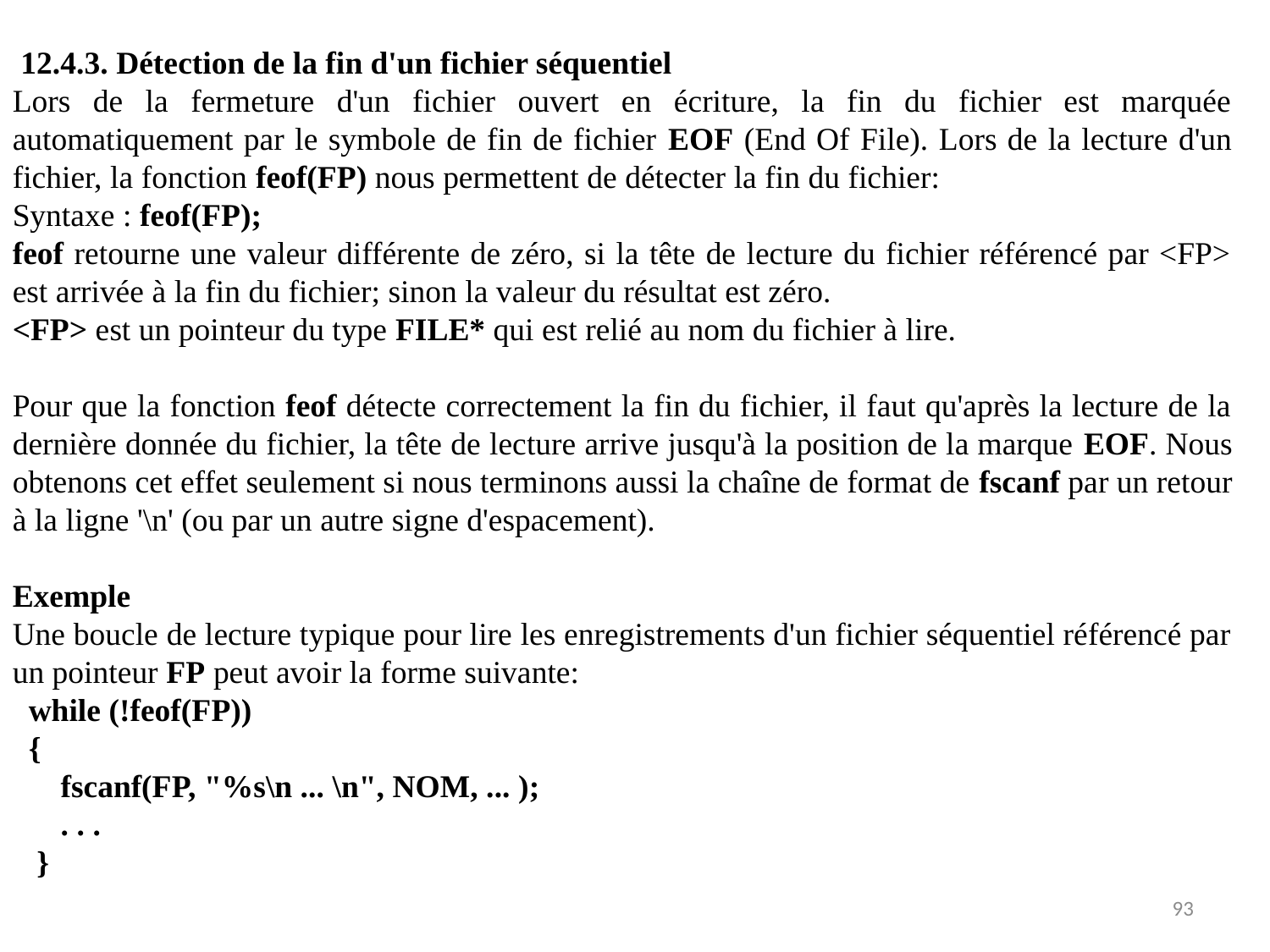

12.4.3. Détection de la fin d'un fichier séquentiel
Lors de la fermeture d'un fichier ouvert en écriture, la fin du fichier est marquée automatiquement par le symbole de fin de fichier EOF (End Of File). Lors de la lecture d'un fichier, la fonction feof(FP) nous permettent de détecter la fin du fichier:
Syntaxe : feof(FP);
feof retourne une valeur différente de zéro, si la tête de lecture du fichier référencé par <FP> est arrivée à la fin du fichier; sinon la valeur du résultat est zéro.
<FP> est un pointeur du type FILE* qui est relié au nom du fichier à lire.

Pour que la fonction feof détecte correctement la fin du fichier, il faut qu'après la lecture de la dernière donnée du fichier, la tête de lecture arrive jusqu'à la position de la marque EOF. Nous obtenons cet effet seulement si nous terminons aussi la chaîne de format de fscanf par un retour à la ligne '\n' (ou par un autre signe d'espacement).

Exemple
Une boucle de lecture typique pour lire les enregistrements d'un fichier séquentiel référencé par un pointeur FP peut avoir la forme suivante:
  while (!feof(FP))
  {
      fscanf(FP, "%s\n ... \n", NOM, ... );
      . . .
   }
93